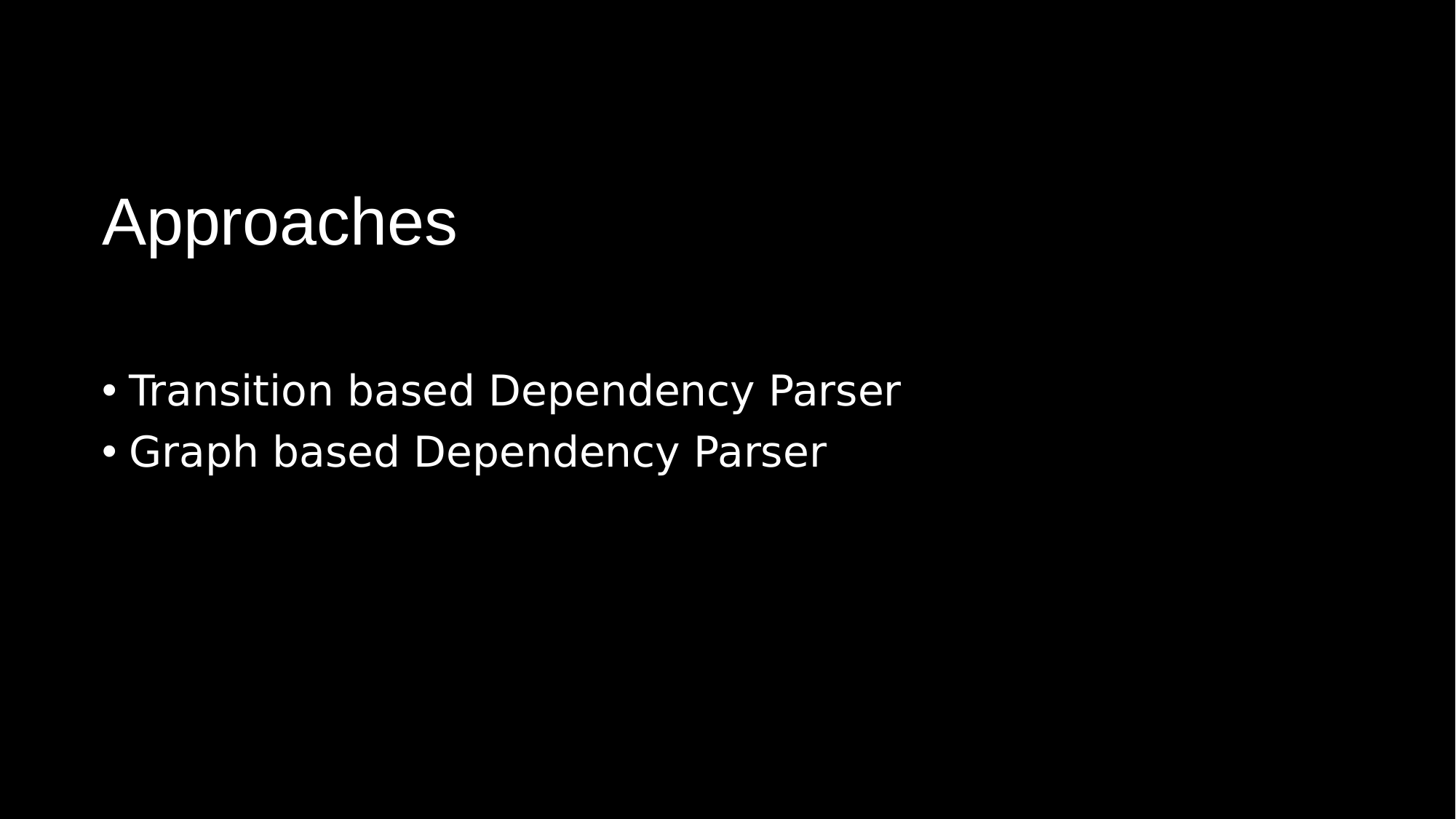

# Approaches
Transition based Dependency Parser
Graph based Dependency Parser